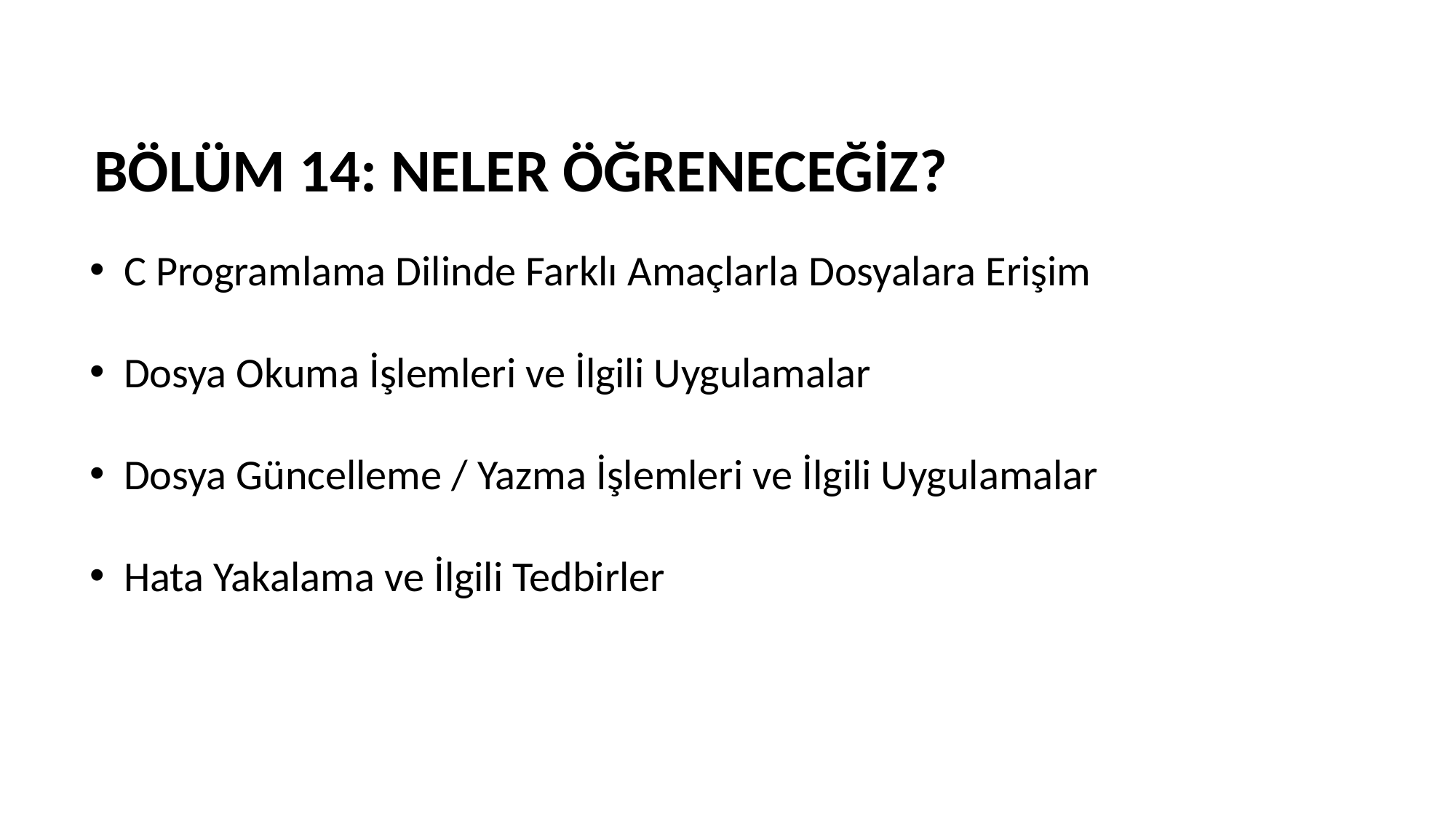

BÖLÜM 14: NELER ÖĞRENECEĞİZ?
C Programlama Dilinde Farklı Amaçlarla Dosyalara Erişim

Dosya Okuma İşlemleri ve İlgili Uygulamalar

Dosya Güncelleme / Yazma İşlemleri ve İlgili Uygulamalar

Hata Yakalama ve İlgili Tedbirler